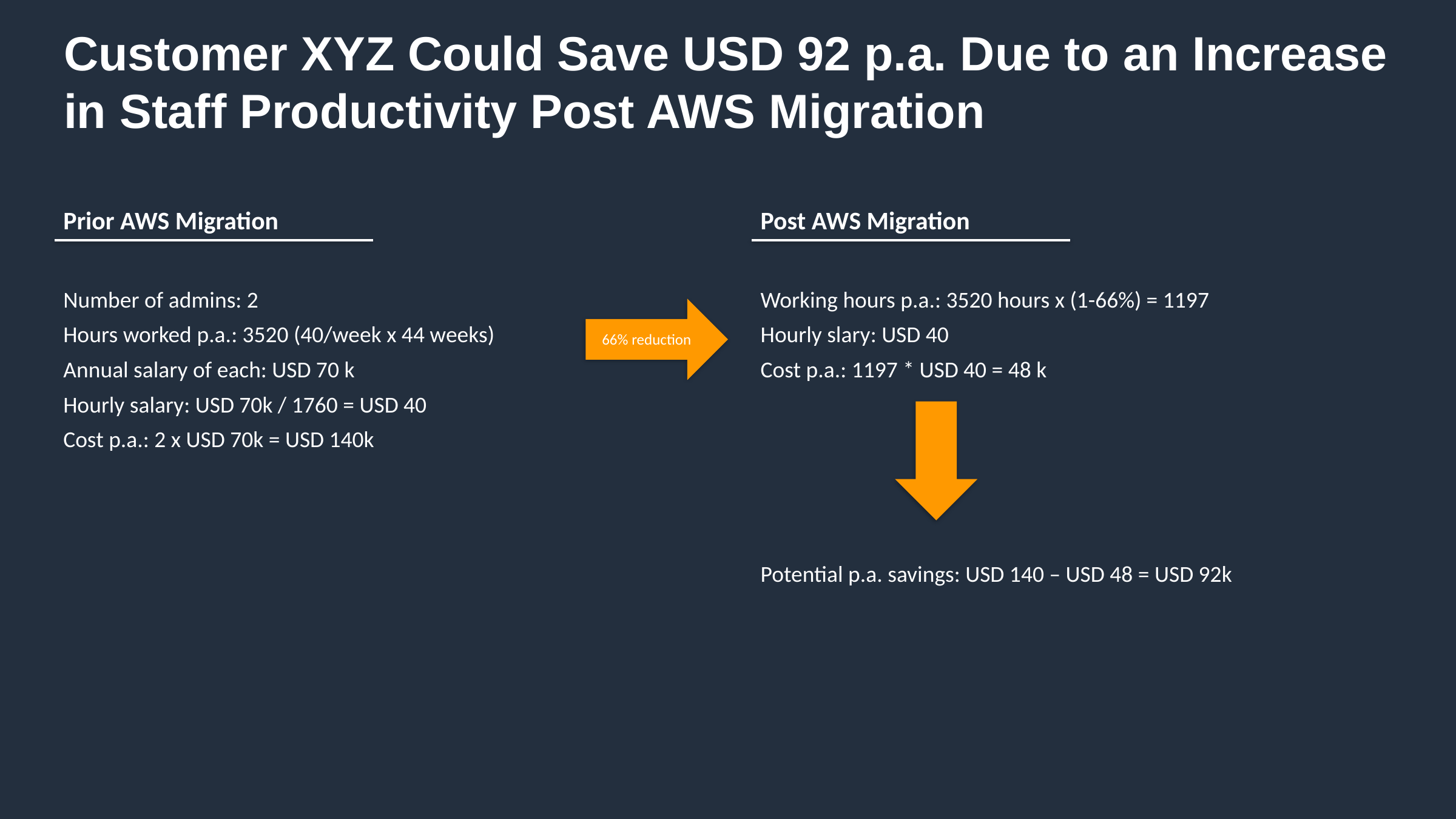

# Customer XYZ Could Save USD 92 p.a. Due to an Increase in Staff Productivity Post AWS Migration
Prior AWS Migration

Number of admins: 2
Hours worked p.a.: 3520 (40/week x 44 weeks)
Annual salary of each: USD 70 k
Hourly salary: USD 70k / 1760 = USD 40
Cost p.a.: 2 x USD 70k = USD 140k

Post AWS Migration

Working hours p.a.: 3520 hours x (1-66%) = 1197
Hourly slary: USD 40
Cost p.a.: 1197 * USD 40 = 48 k

66% reduction

Potential p.a. savings: USD 140 – USD 48 = USD 92k